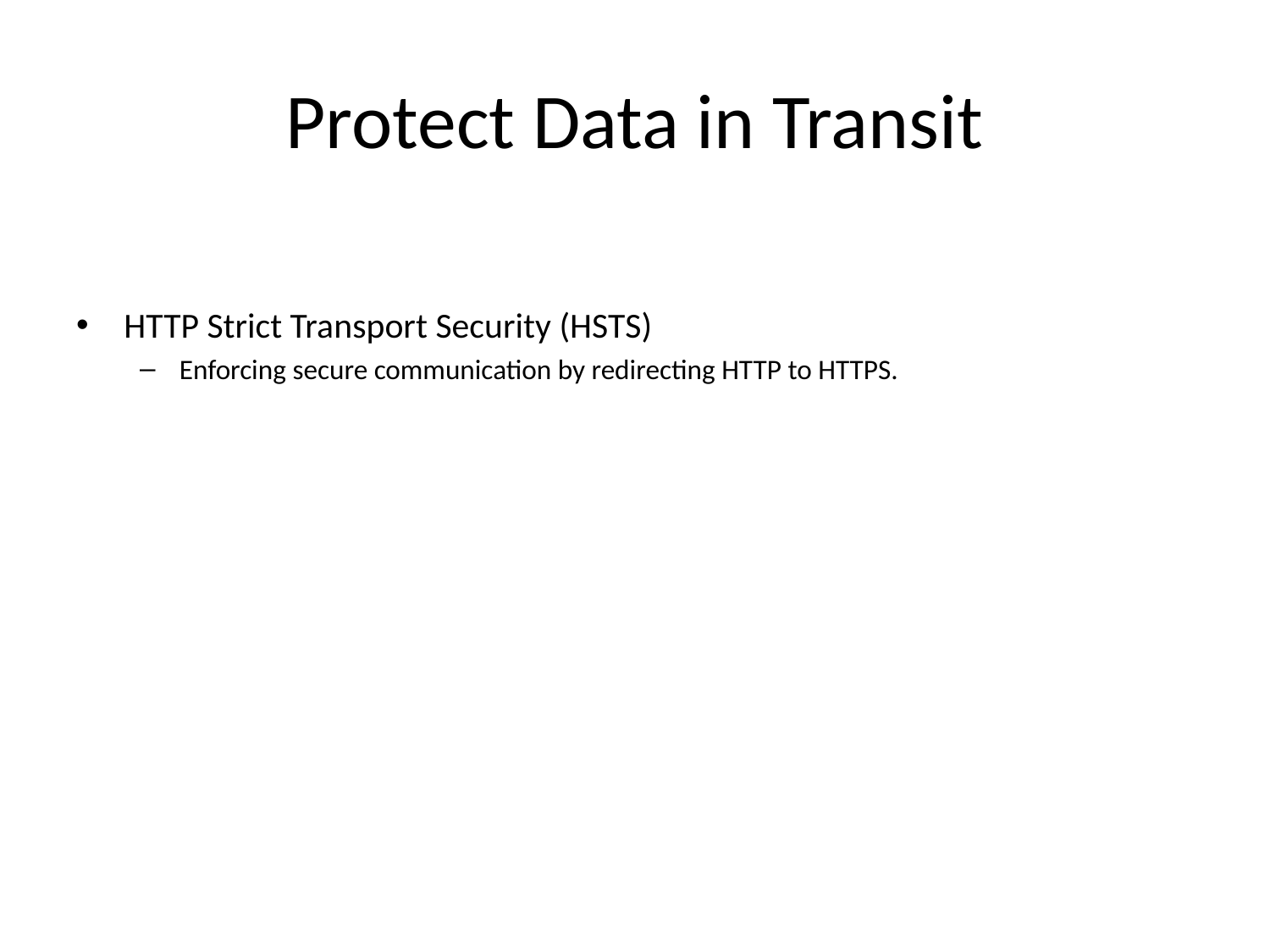

# Protect Data in Transit

HTTP Strict Transport Security (HSTS)
Enforcing secure communication by redirecting HTTP to HTTPS.